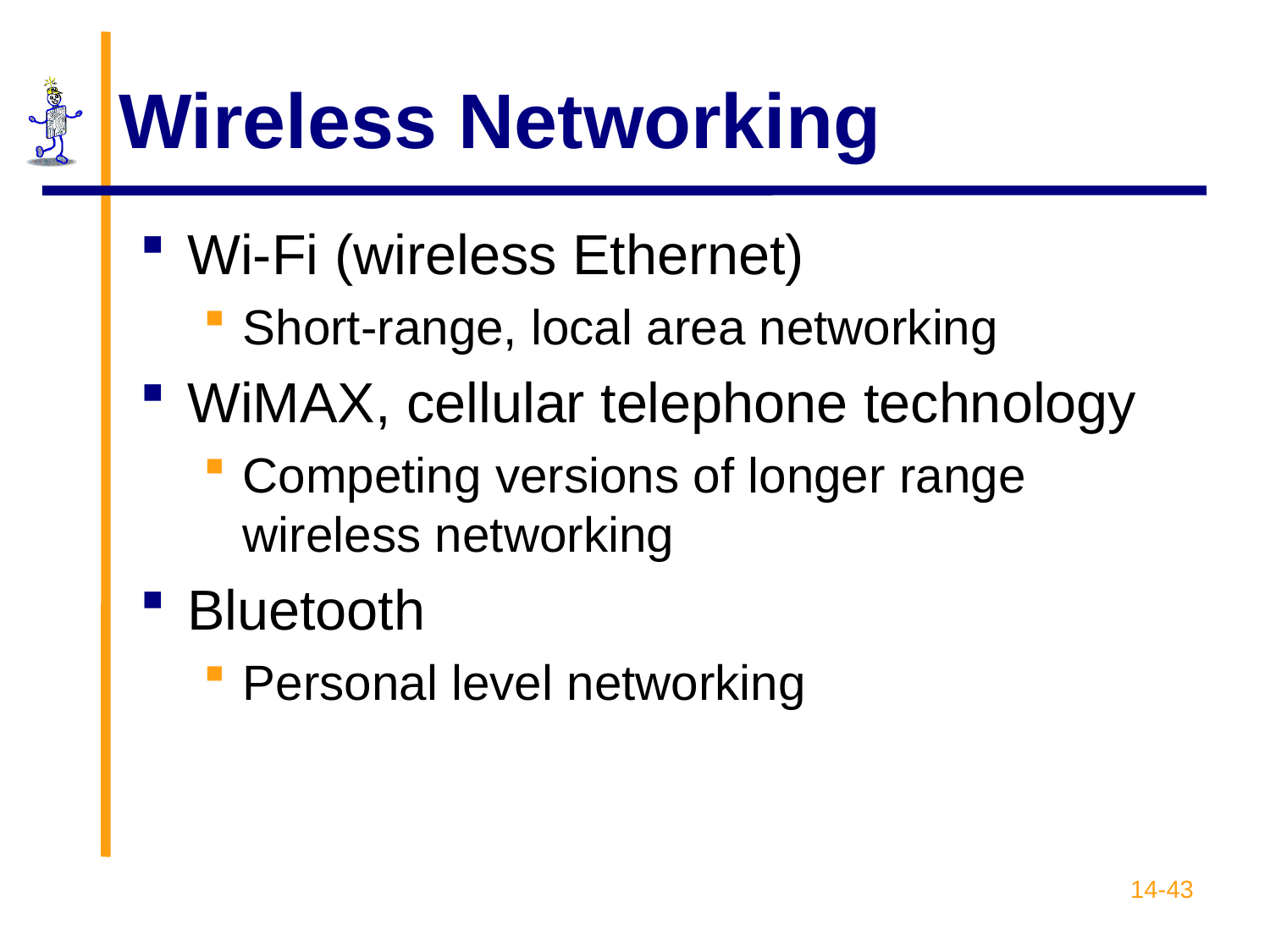

# Wireless Networking
Wi-Fi (wireless Ethernet)
Short-range, local area networking
WiMAX, cellular telephone technology
Competing versions of longer range wireless networking
Bluetooth
Personal level networking
14-43